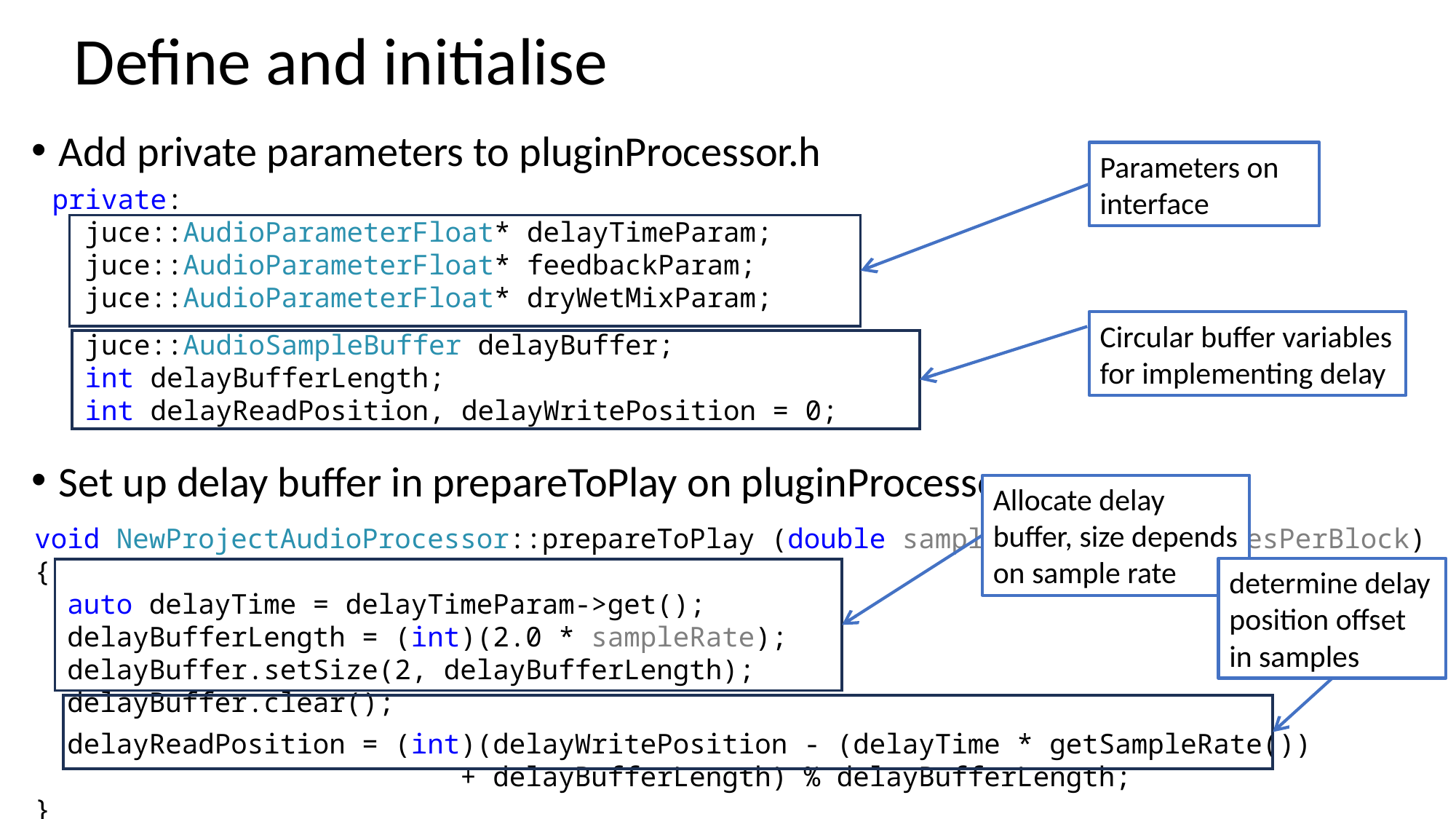

# Define and initialise
Add private parameters to pluginProcessor.h

Set up delay buffer in prepareToPlay on pluginProcessor.cpp

Parameters on interface
private:
  juce::AudioParameterFloat* delayTimeParam;
  juce::AudioParameterFloat* feedbackParam;
  juce::AudioParameterFloat* dryWetMixParam;

  juce::AudioSampleBuffer delayBuffer;
  int delayBufferLength;
  int delayReadPosition, delayWritePosition = 0;

Circular buffer variables for implementing delay

Allocate delay buffer, size depends on sample rate
void NewProjectAudioProcessor::prepareToPlay (double sampleRate, int samplesPerBlock) {
  auto delayTime = delayTimeParam->get();
  delayBufferLength = (int)(2.0 * sampleRate);
  delayBuffer.setSize(2, delayBufferLength);
  delayBuffer.clear();
  delayReadPosition = (int)(delayWritePosition - (delayTime * getSampleRate())
                          + delayBufferLength) % delayBufferLength;
}
determine delay position offset in samples